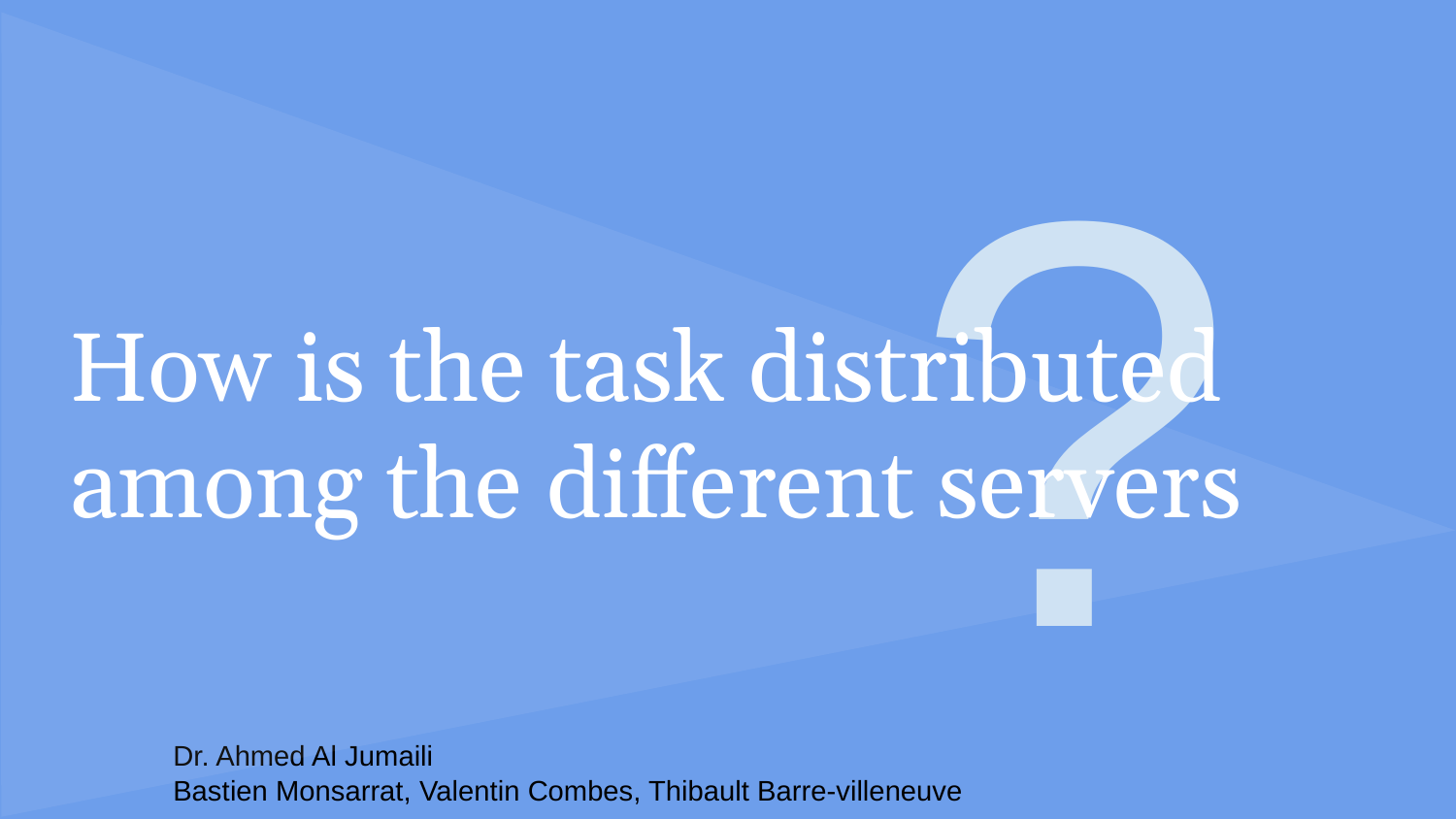

?
How is the task distributed among the different servers